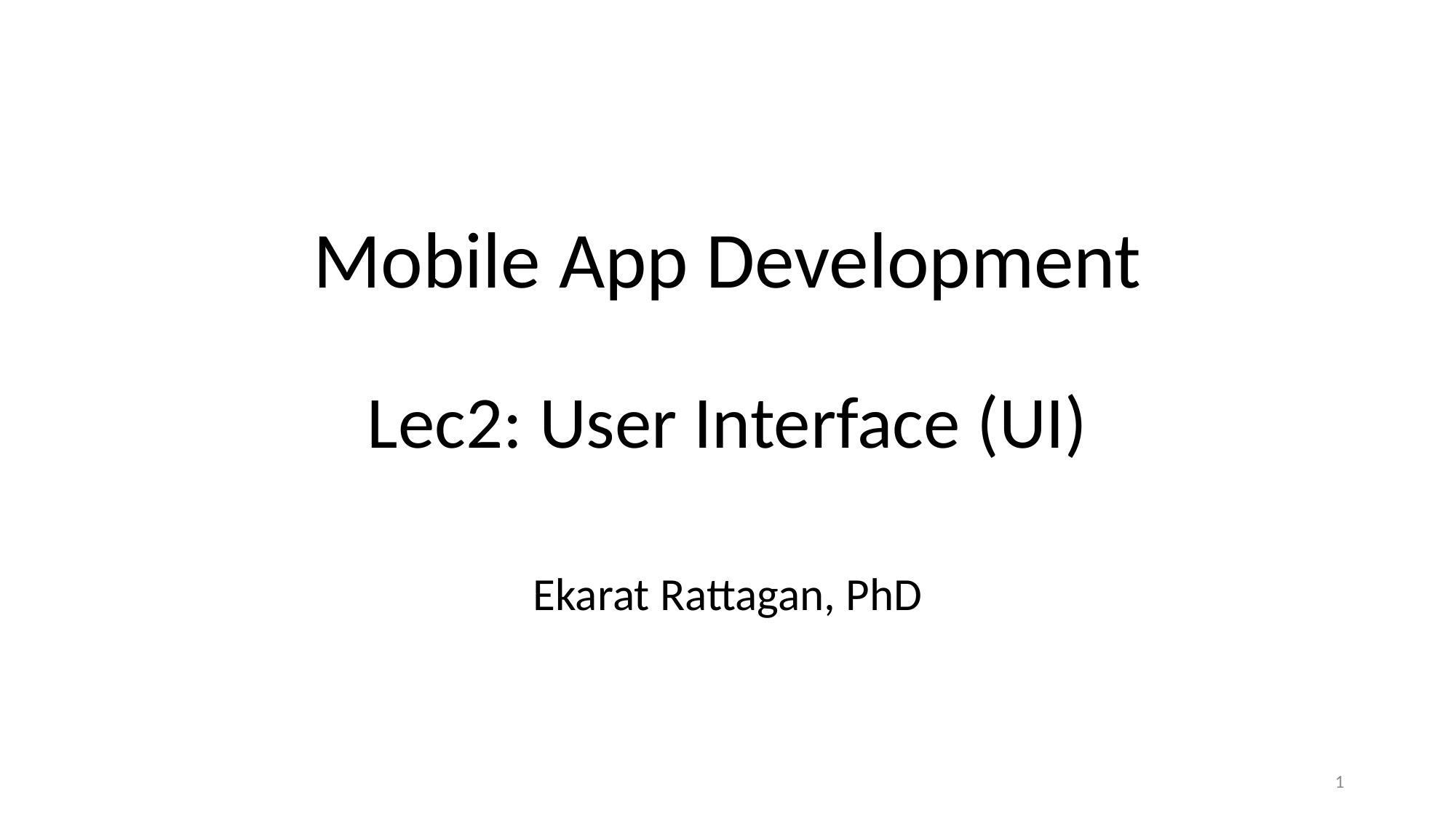

# Mobile App Development Lec2: User Interface (UI)

Ekarat Rattagan, PhD

1